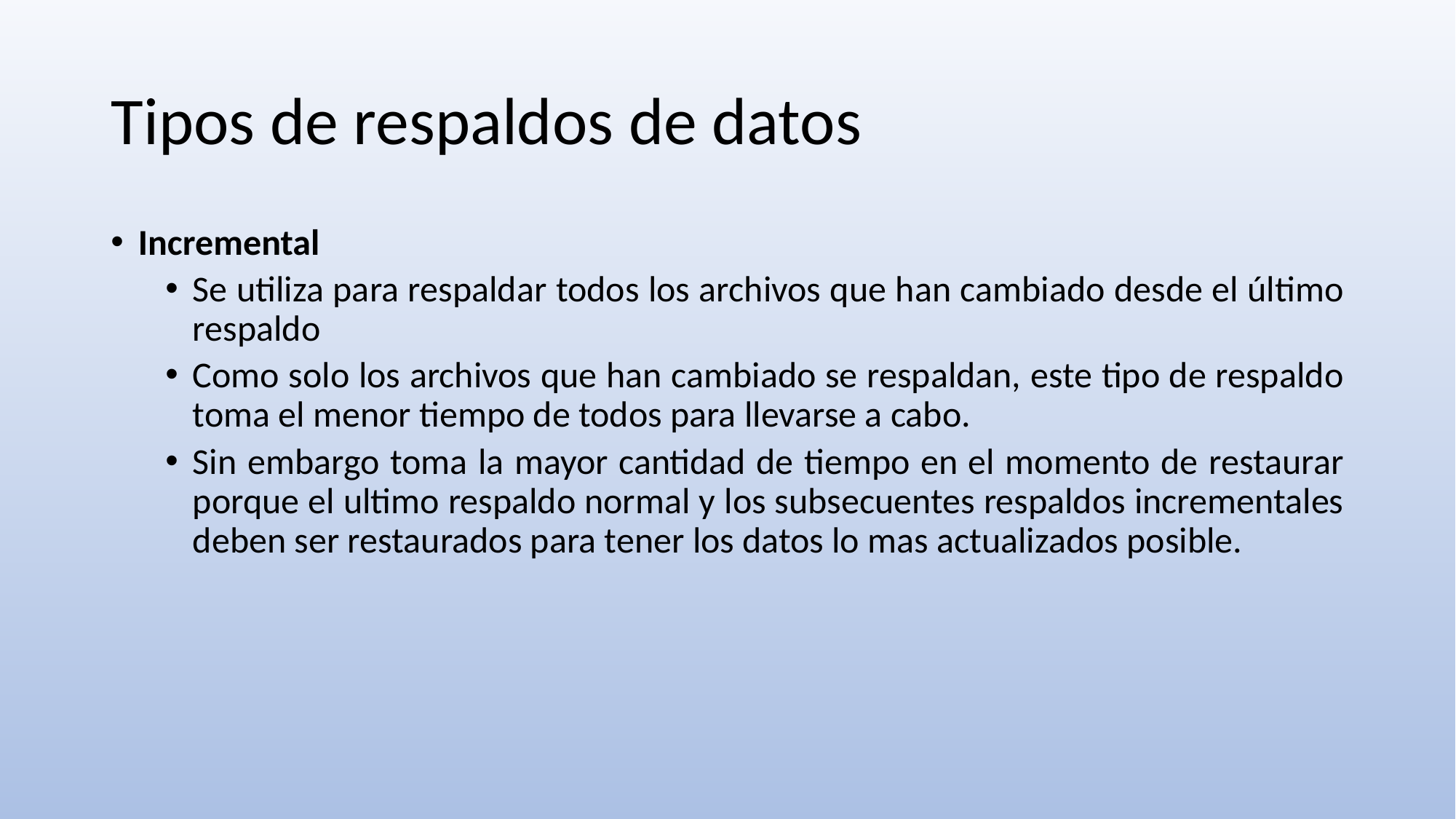

# Tipos de respaldos de datos
Incremental
Se utiliza para respaldar todos los archivos que han cambiado desde el último respaldo
Como solo los archivos que han cambiado se respaldan, este tipo de respaldo toma el menor tiempo de todos para llevarse a cabo.
Sin embargo toma la mayor cantidad de tiempo en el momento de restaurar porque el ultimo respaldo normal y los subsecuentes respaldos incrementales deben ser restaurados para tener los datos lo mas actualizados posible.